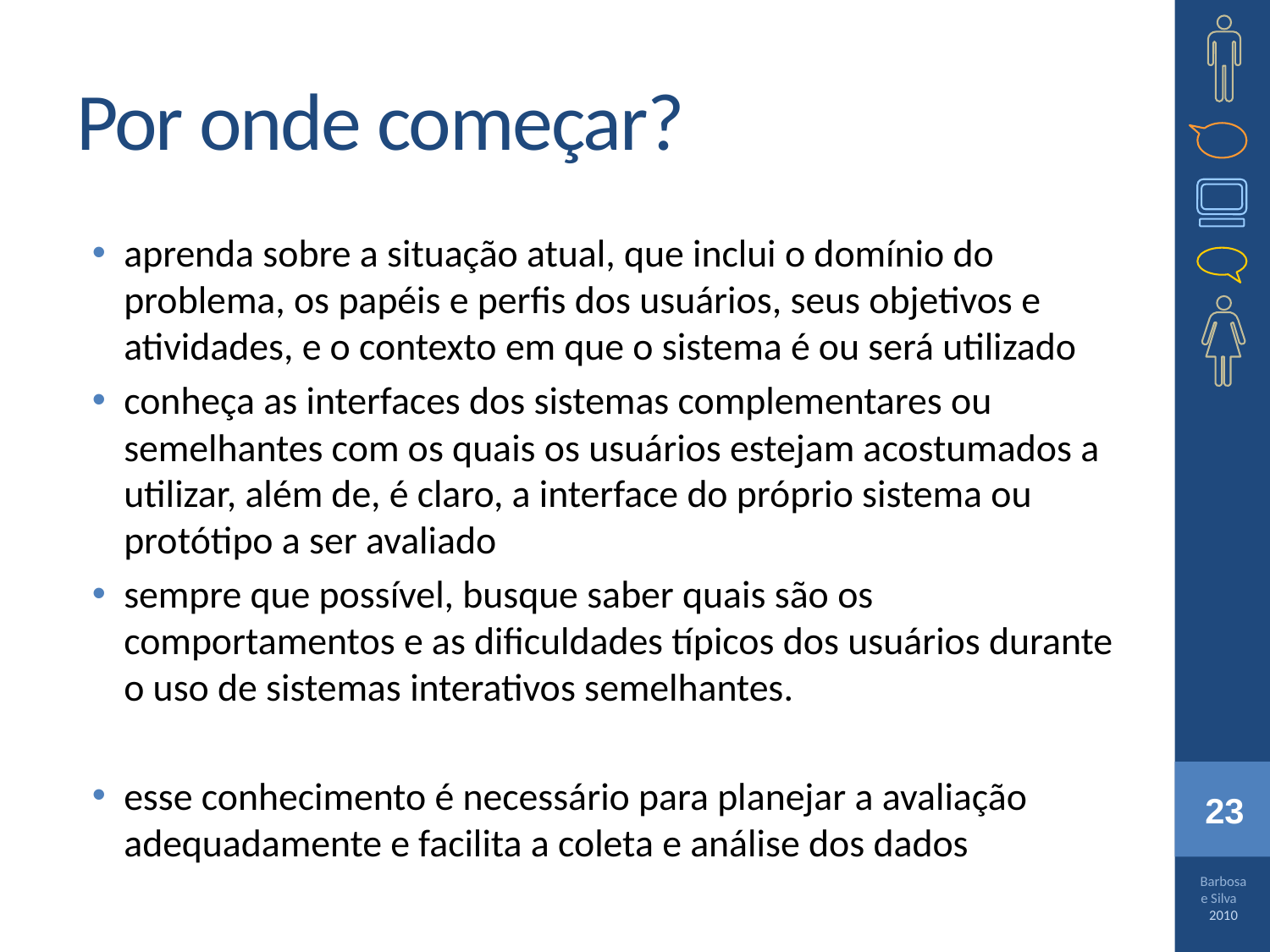

# Por onde começar?
aprenda sobre a situação atual, que inclui o domínio do problema, os papéis e perfis dos usuários, seus objetivos e atividades, e o contexto em que o sistema é ou será utilizado
conheça as interfaces dos sistemas complementares ou semelhantes com os quais os usuários estejam acostumados a utilizar, além de, é claro, a interface do próprio sistema ou protótipo a ser avaliado
sempre que possível, busque saber quais são os comportamentos e as dificuldades típicos dos usuários durante o uso de sistemas interativos semelhantes.

esse conhecimento é necessário para planejar a avaliação adequadamente e facilita a coleta e análise dos dados